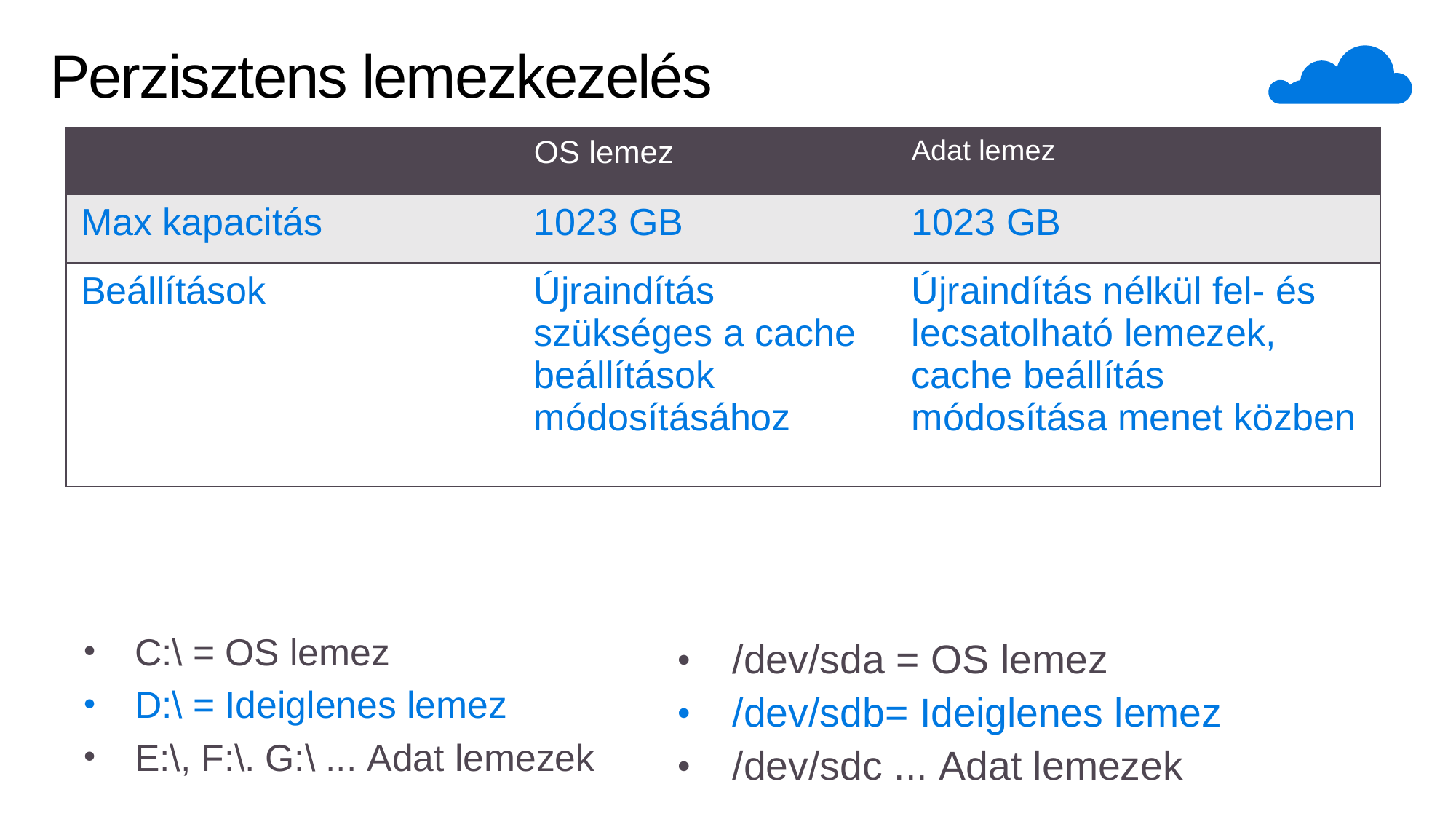

# Perzisztens lemezkezelés
|  | OS lemez | Adat lemez |
| --- | --- | --- |
| Max kapacitás | 1023 GB | 1023 GB |
| Beállítások | Újraindítás szükséges a cache beállítások módosításához | Újraindítás nélkül fel- és lecsatolható lemezek, cache beállítás módosítása menet közben |
C:\ = OS lemez
D:\ = Ideiglenes lemez
E:\, F:\. G:\ ... Adat lemezek
/dev/sda = OS lemez
/dev/sdb= Ideiglenes lemez
/dev/sdc ... Adat lemezek